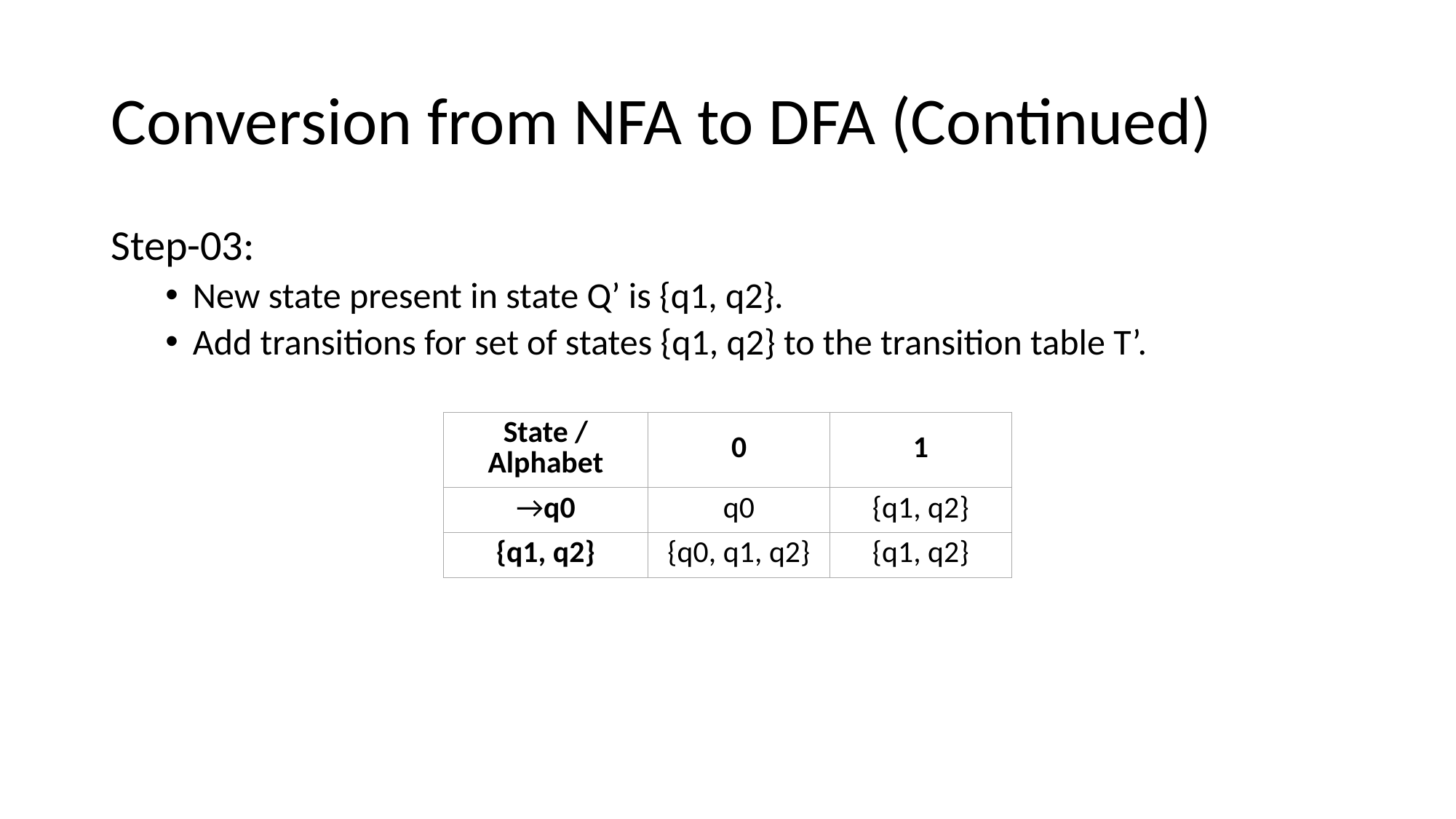

# Conversion from NFA to DFA (Continued)
Step-03:
New state present in state Q’ is {q1, q2}.
Add transitions for set of states {q1, q2} to the transition table T’.

| State / Alphabet | 0 | 1 |
| --- | --- | --- |
| →q0 | q0 | {q1, q2} |
| {q1, q2} | {q0, q1, q2} | {q1, q2} |